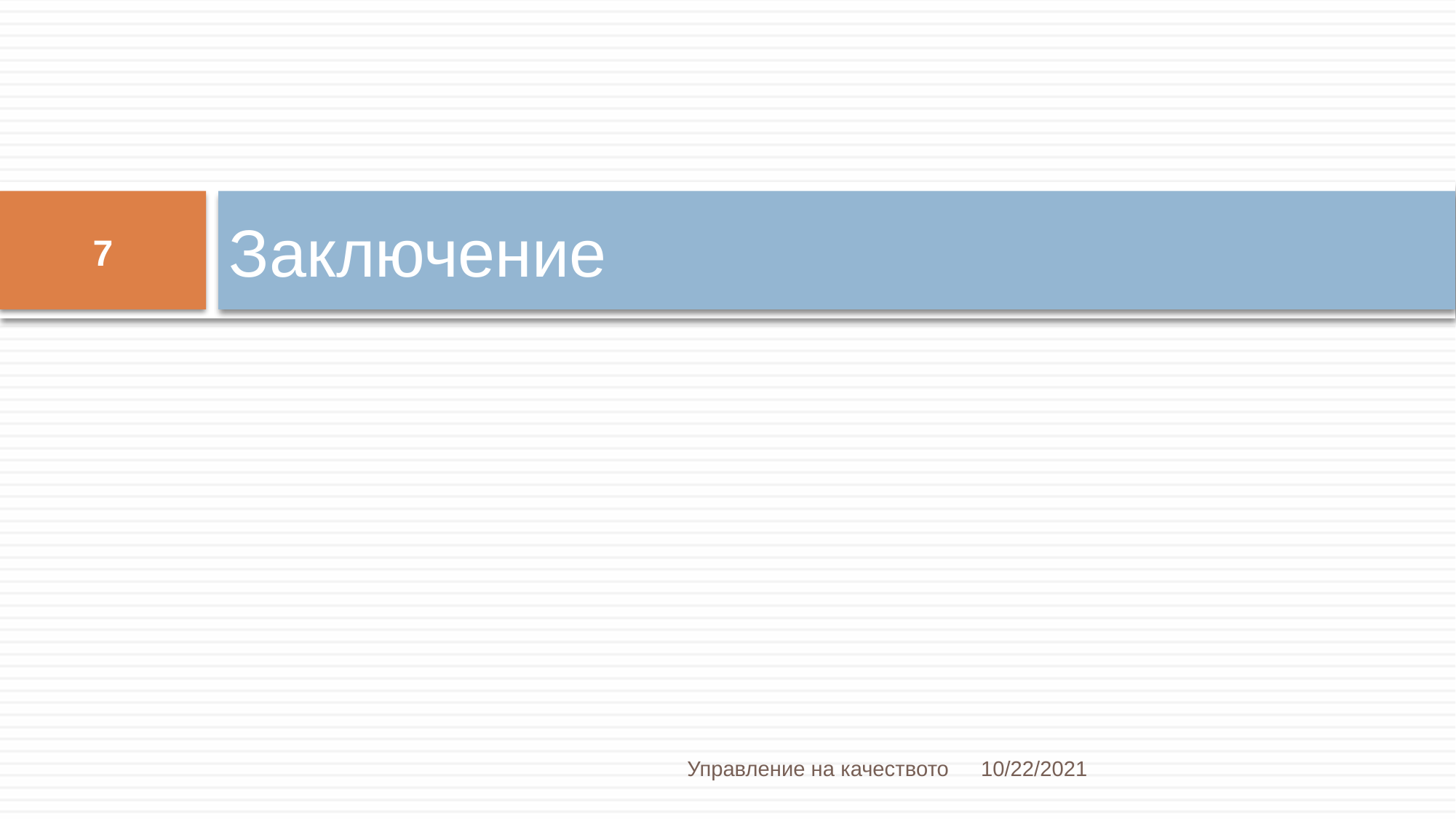

# Заключение
7

Управление на качеството
10/22/2021